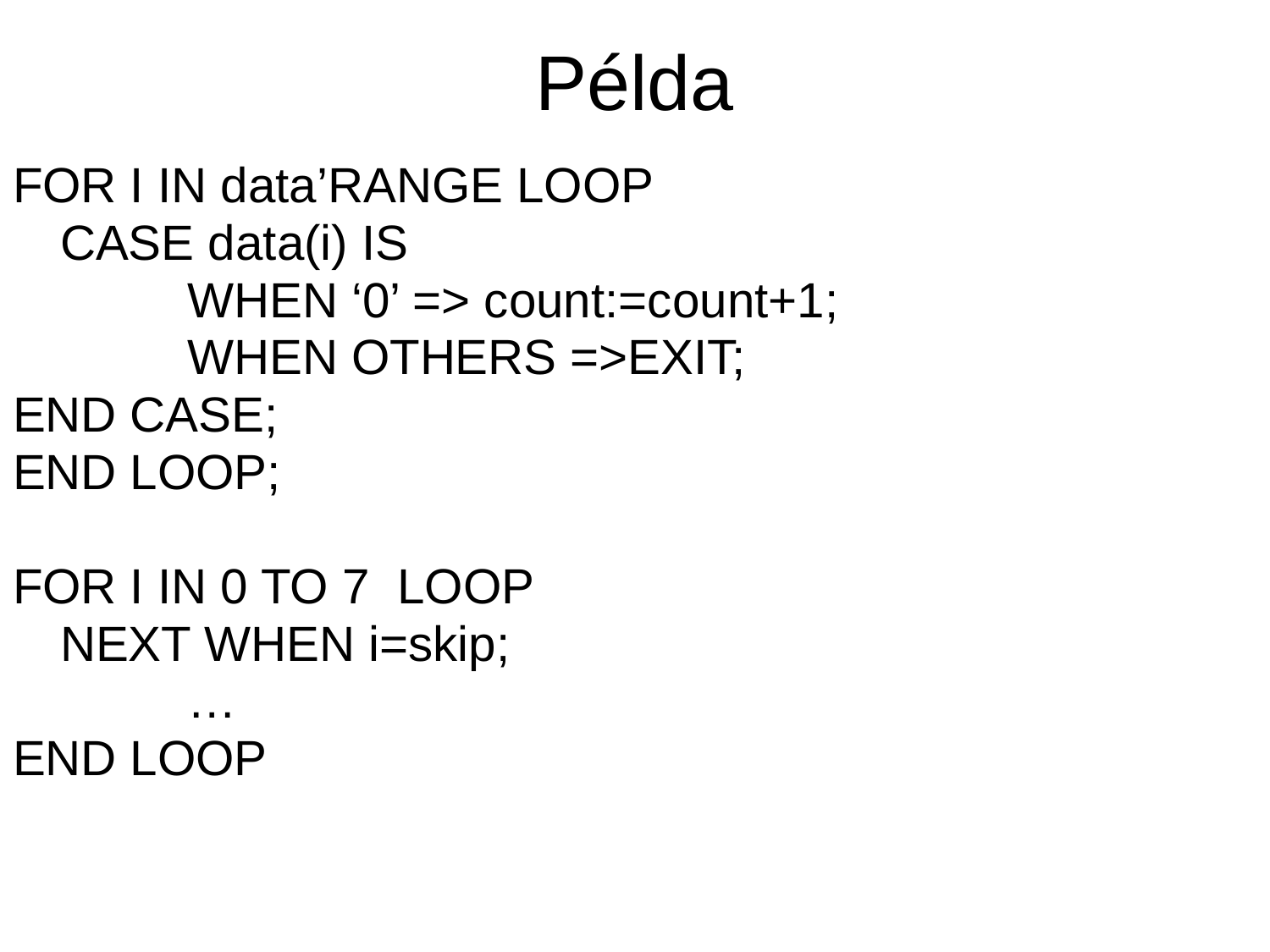

# Példa
FOR I IN data’RANGE LOOP
	CASE data(i) IS
		WHEN ‘0’ => count:=count+1;
		WHEN OTHERS =>EXIT;
END CASE;
END LOOP;

FOR I IN 0 TO 7  LOOP
	NEXT WHEN i=skip;
		…
END LOOP